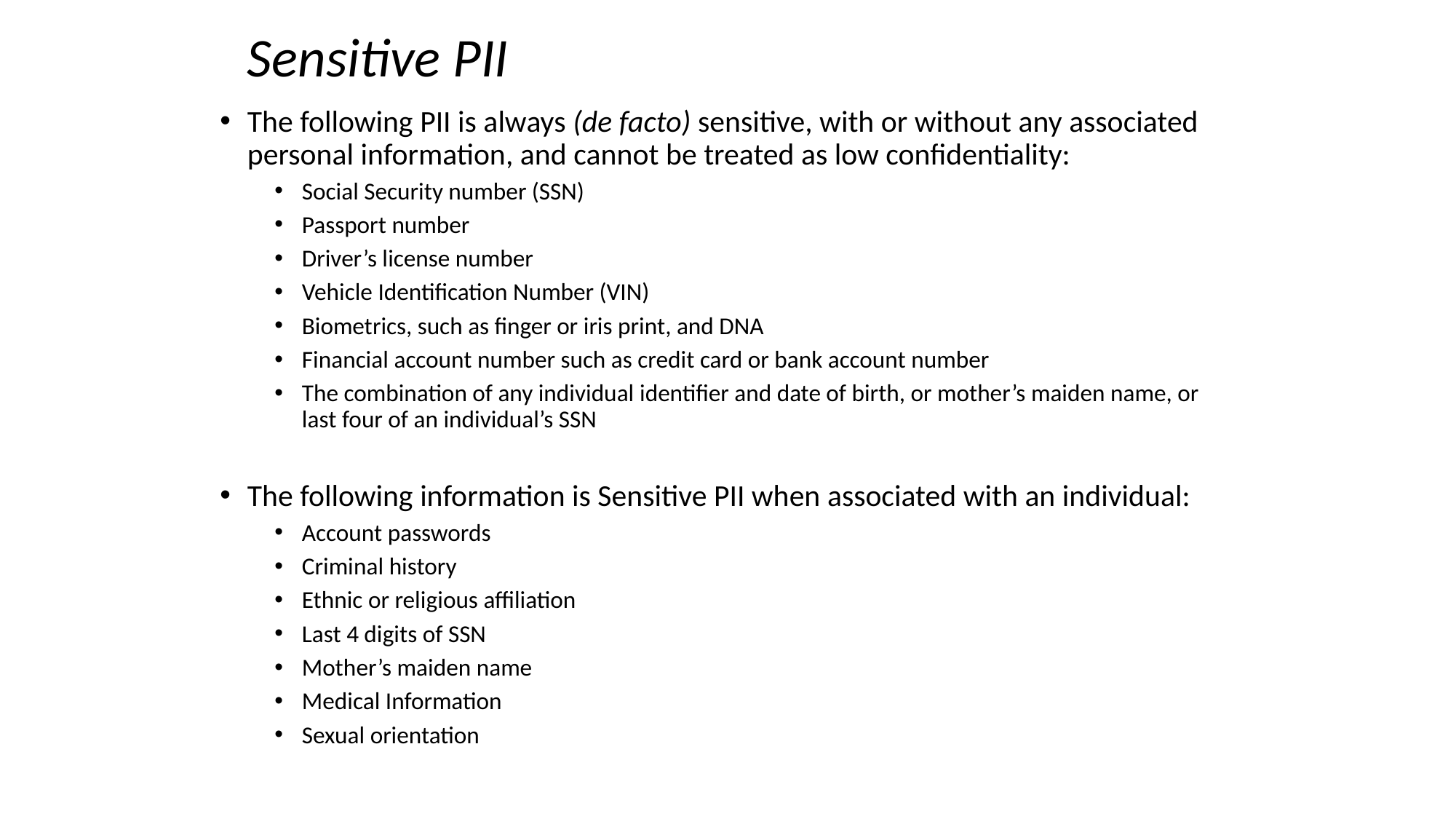

# Sensitive PII
The following PII is always (de facto) sensitive, with or without any associated personal information, and cannot be treated as low confidentiality:
Social Security number (SSN)
Passport number
Driver’s license number
Vehicle Identification Number (VIN)
Biometrics, such as finger or iris print, and DNA
Financial account number such as credit card or bank account number
The combination of any individual identifier and date of birth, or mother’s maiden name, or last four of an individual’s SSN

The following information is Sensitive PII when associated with an individual:
Account passwords
Criminal history
Ethnic or religious affiliation
Last 4 digits of SSN
Mother’s maiden name
Medical Information
Sexual orientation